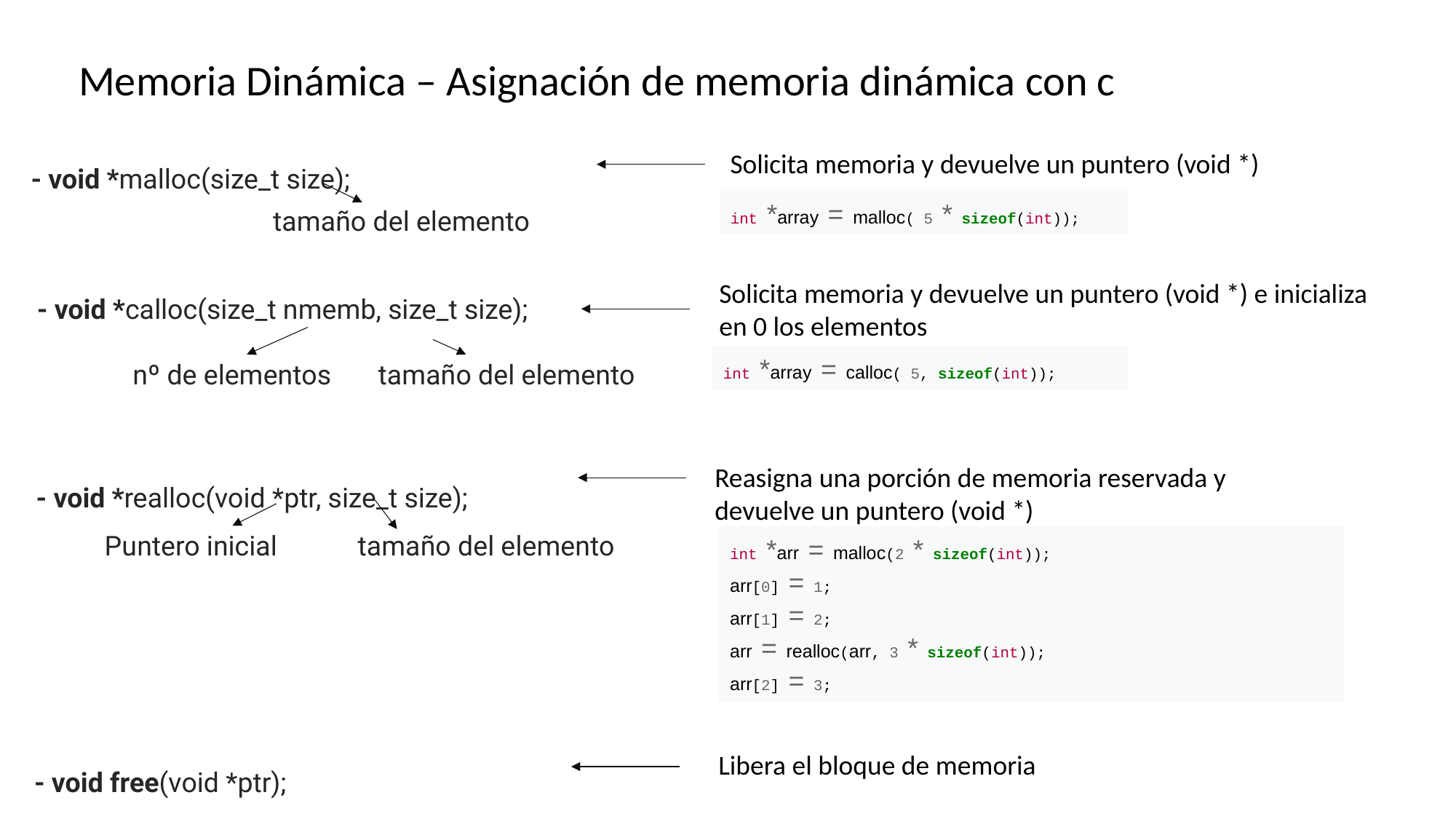

Memoria Dinámica – Asignación de memoria dinámica con c
- void *malloc(size_t size);
Solicita memoria y devuelve un puntero (void *)
int *array = malloc( 5 * sizeof(int));
tamaño del elemento
Solicita memoria y devuelve un puntero (void *) e inicializa
en 0 los elementos
- void *calloc(size_t nmemb, size_t size);
int *array = calloc( 5, sizeof(int));
 nº de elementos       tamaño del elemento
- void *realloc(void *ptr, size_t size);
Reasigna una porción de memoria reservada y
devuelve un puntero (void *)
Puntero inicial            tamaño del elemento
int *arr = malloc(2 * sizeof(int));
arr[0] = 1;
arr[1] = 2;
arr = realloc(arr, 3 * sizeof(int));
arr[2] = 3;
- void free(void *ptr);
Libera el bloque de memoria